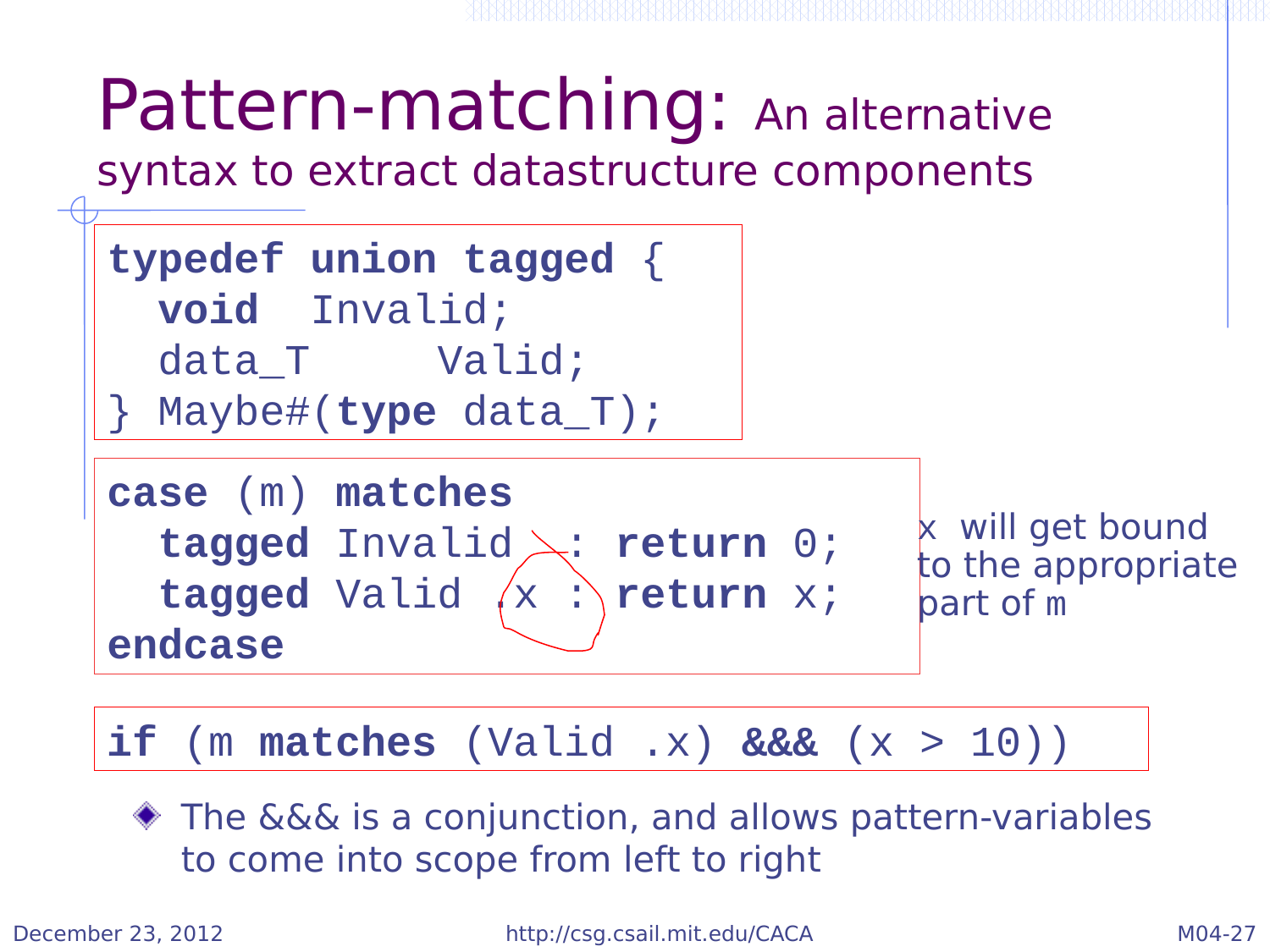

# Pattern-matching: An alternative syntax to extract datastructure components
typedef union tagged {
  void  Invalid;
  data_T     Valid;
} Maybe#(type data_T);
case (m) matches
  tagged Invalid  : return 0;
  tagged Valid .x : return x;
endcase
x will get bound to the appropriate part of m

if (m matches (Valid .x) &&& (x > 10))
The &&& is a conjunction, and allows pattern-variables to come into scope from left to right
http://csg.csail.mit.edu/CACA
M04-27
December 23, 2012